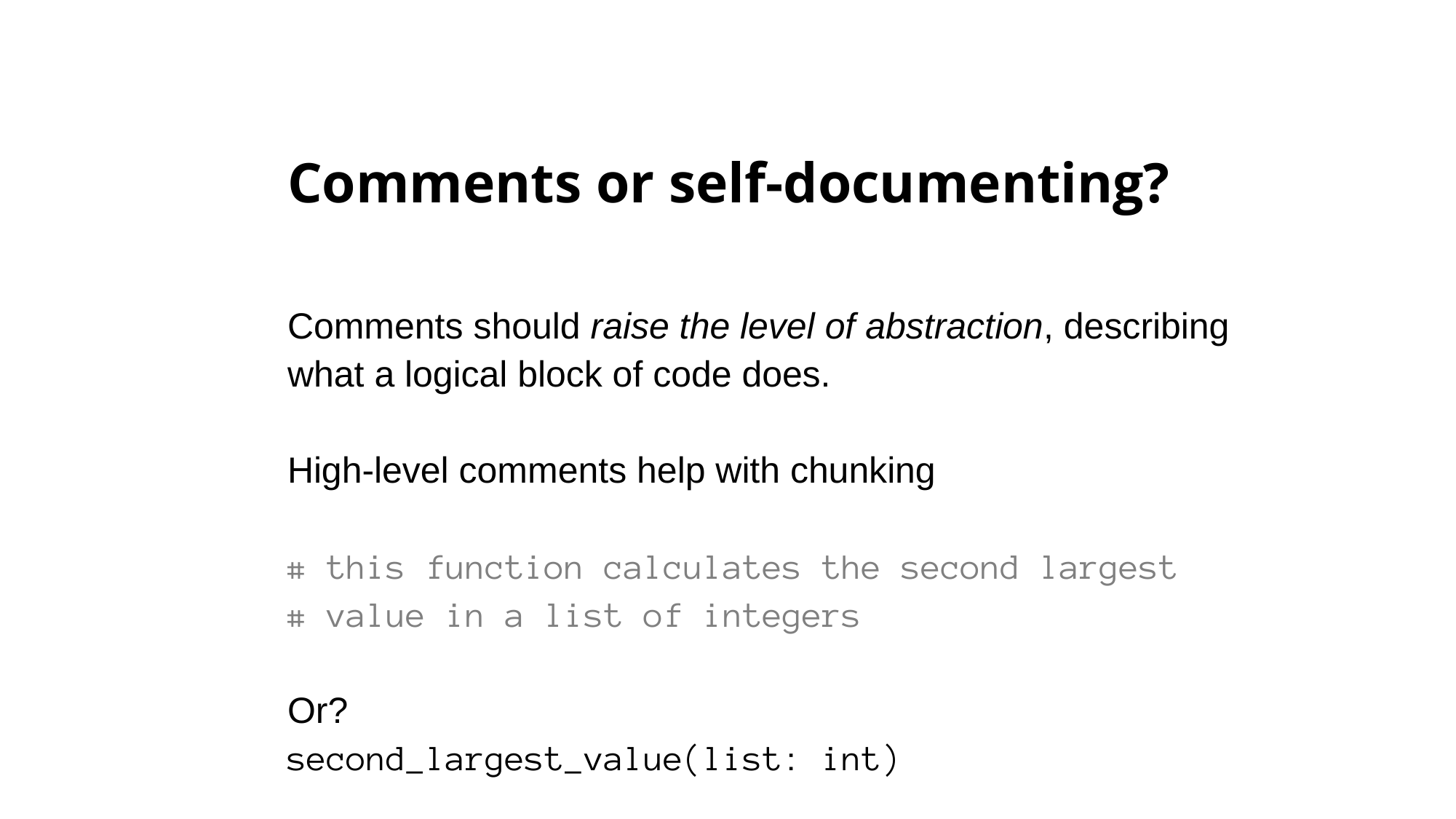

# Comments or self-documenting?
Comments should raise the level of abstraction, describing what a logical block of code does.

High-level comments help with chunking

# this function calculates the second largest
# value in a list of integers

Or?
second_largest_value(list: int)